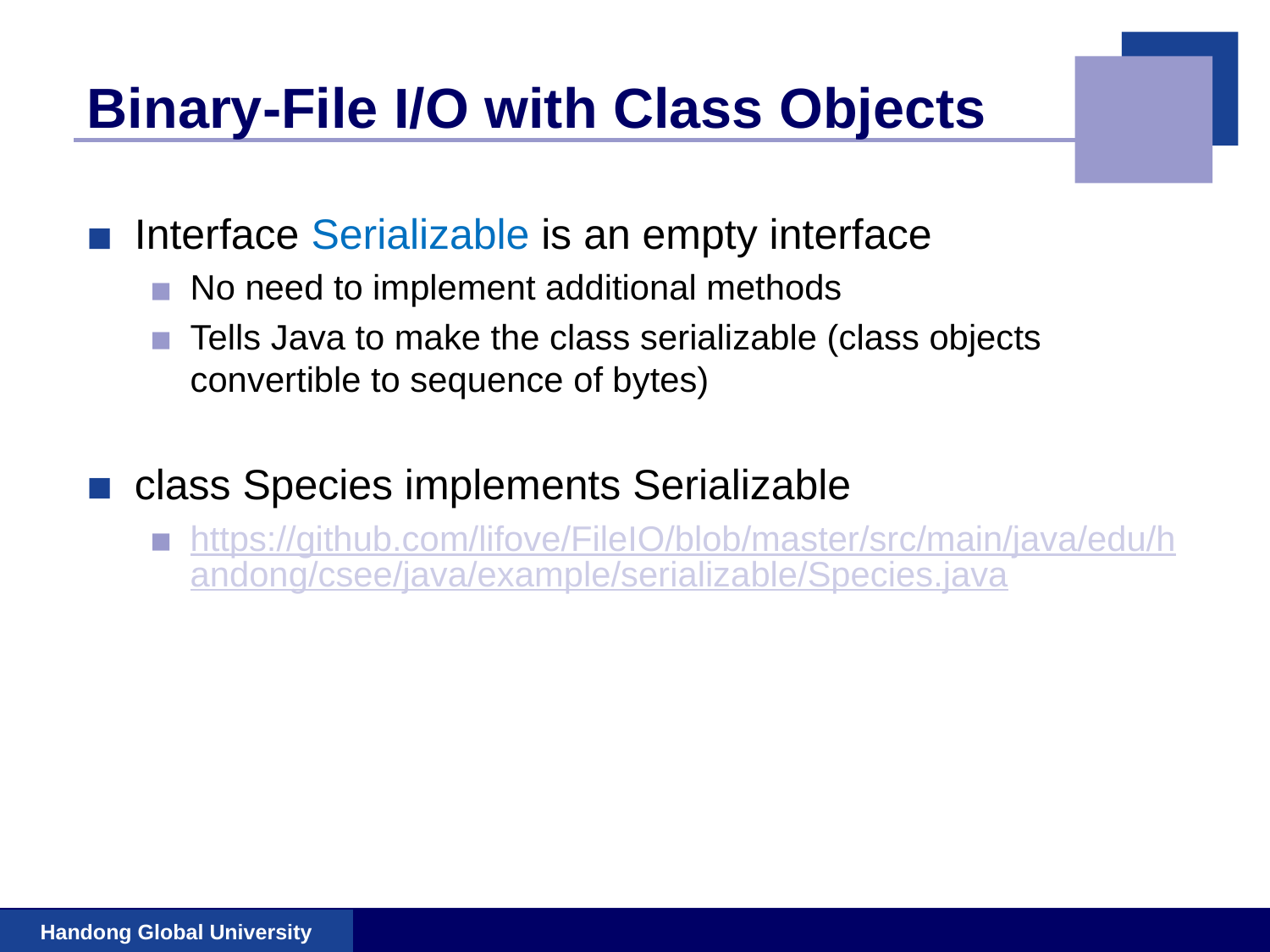

# Binary-File I/O with Class Objects
Interface Serializable is an empty interface
No need to implement additional methods
Tells Java to make the class serializable (class objects convertible to sequence of bytes)

class Species implements Serializable
https://github.com/lifove/FileIO/blob/master/src/main/java/edu/handong/csee/java/example/serializable/Species.java